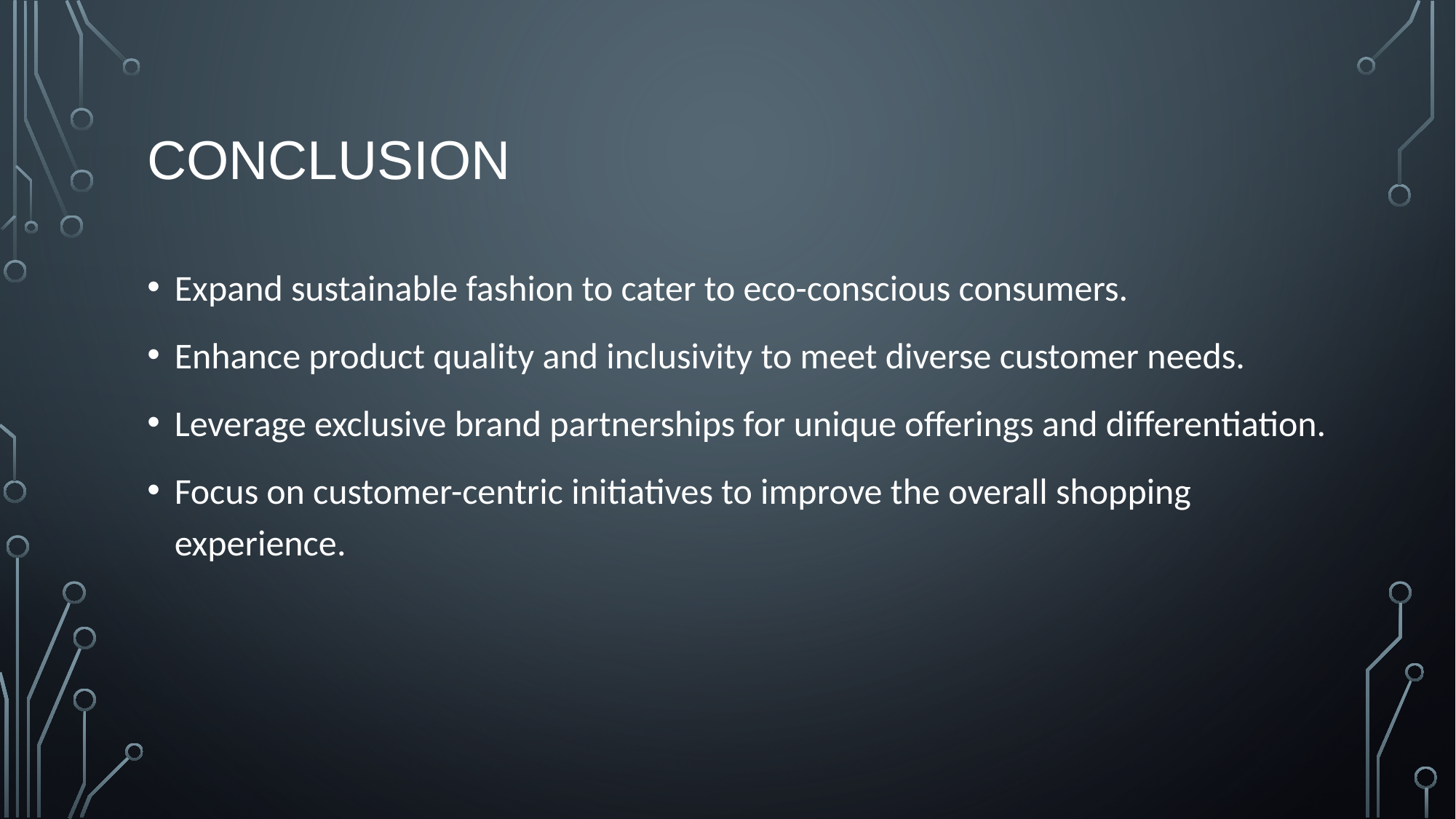

# CONCLUSION
Expand sustainable fashion to cater to eco-conscious consumers.
Enhance product quality and inclusivity to meet diverse customer needs.
Leverage exclusive brand partnerships for unique offerings and differentiation.
Focus on customer-centric initiatives to improve the overall shopping experience.